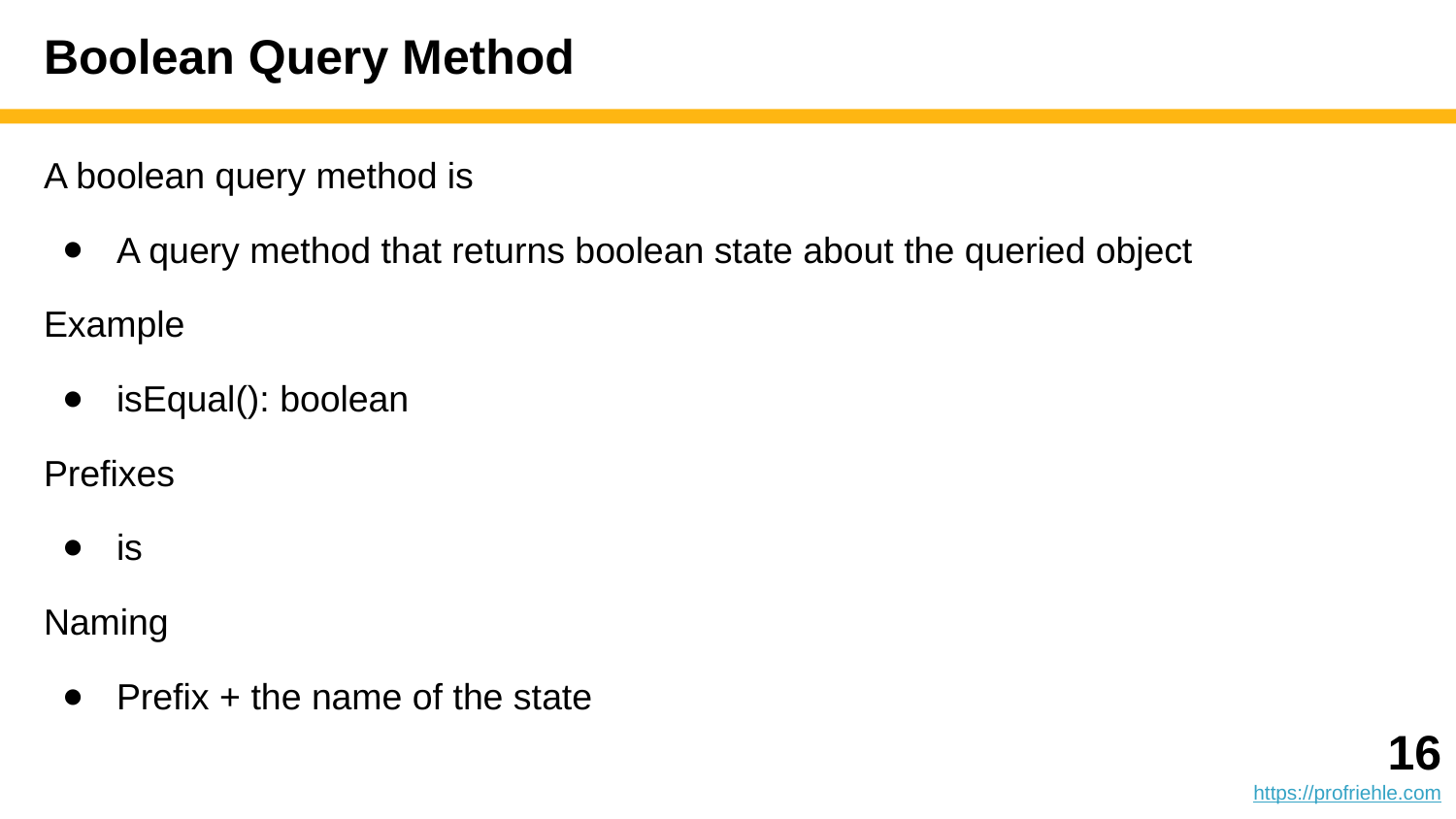

# Boolean Query Method
A boolean query method is
A query method that returns boolean state about the queried object
Example
isEqual(): boolean
Prefixes
is
Naming
Prefix + the name of the state
16
https://profriehle.com